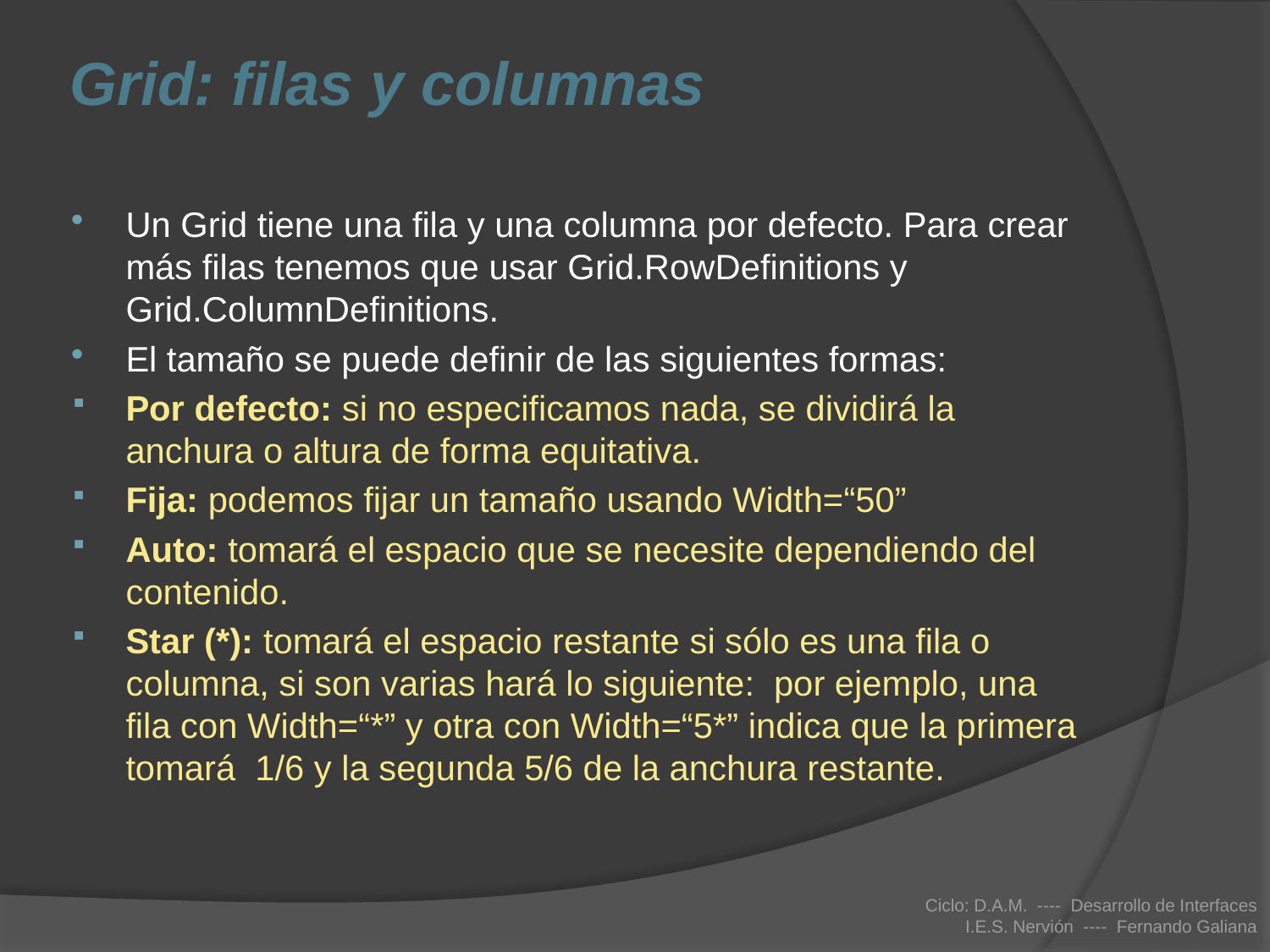

# Grid: filas y columnas
Un Grid tiene una fila y una columna por defecto. Para crear más filas tenemos que usar Grid.RowDefinitions y Grid.ColumnDefinitions.
El tamaño se puede definir de las siguientes formas:
Por defecto: si no especificamos nada, se dividirá la anchura o altura de forma equitativa.
Fija: podemos fijar un tamaño usando Width=“50”
Auto: tomará el espacio que se necesite dependiendo del contenido.
Star (*): tomará el espacio restante si sólo es una fila o columna, si son varias hará lo siguiente:  por ejemplo, una fila con Width=“*” y otra con Width=“5*” indica que la primera tomará  1/6 y la segunda 5/6 de la anchura restante.
Ciclo: D.A.M.  ----  Desarrollo de Interfaces
I.E.S. Nervión  ----  Fernando Galiana